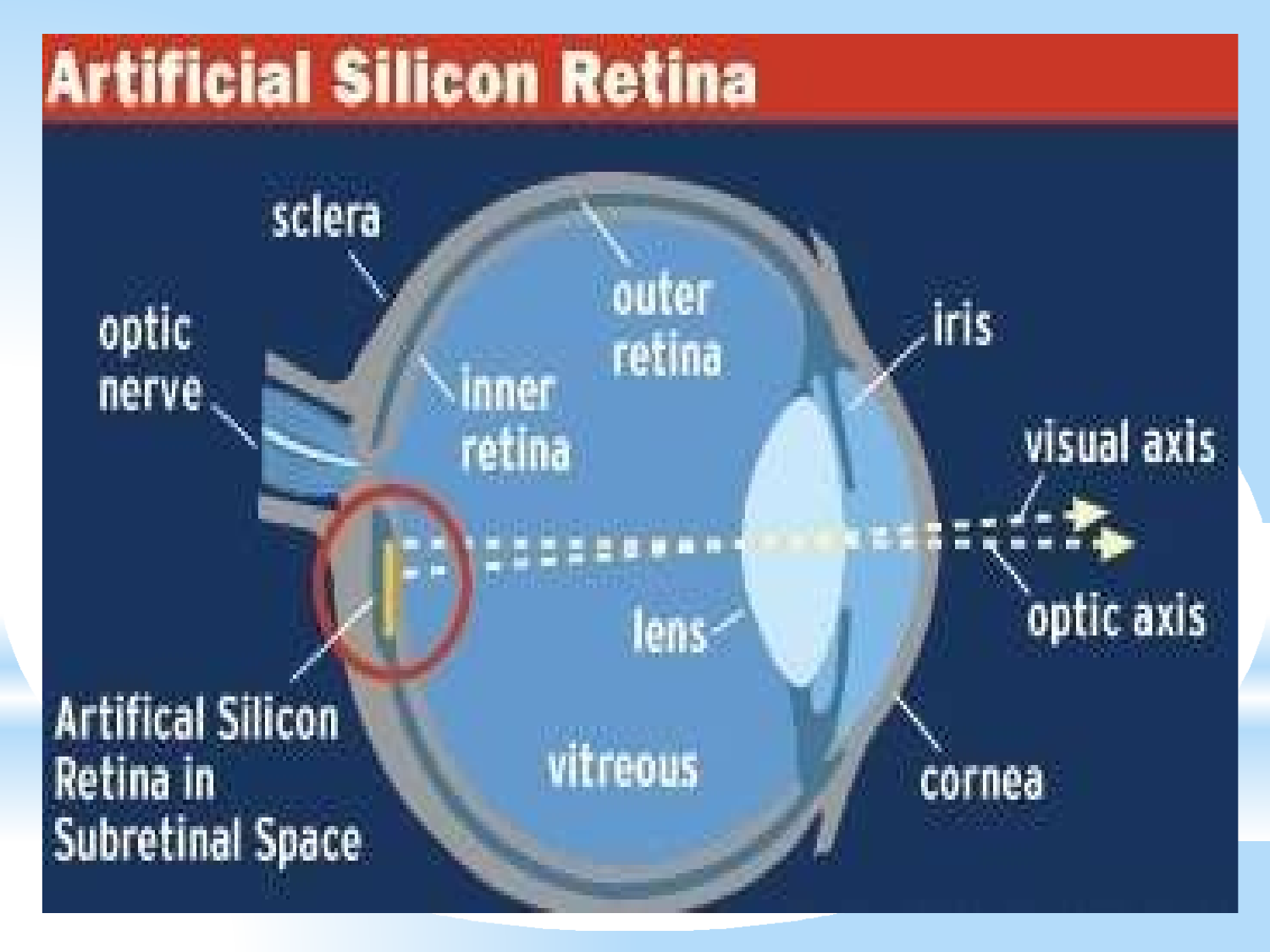

# A. Artificial silicon retina

Artificial	Silicon
Retina	(ASR)	is  which		contains
a	solid	state  an		array		of
biocompatible	chip
photoreceptors, and is implanted to replace the functionality  of the defective photoreceptor.